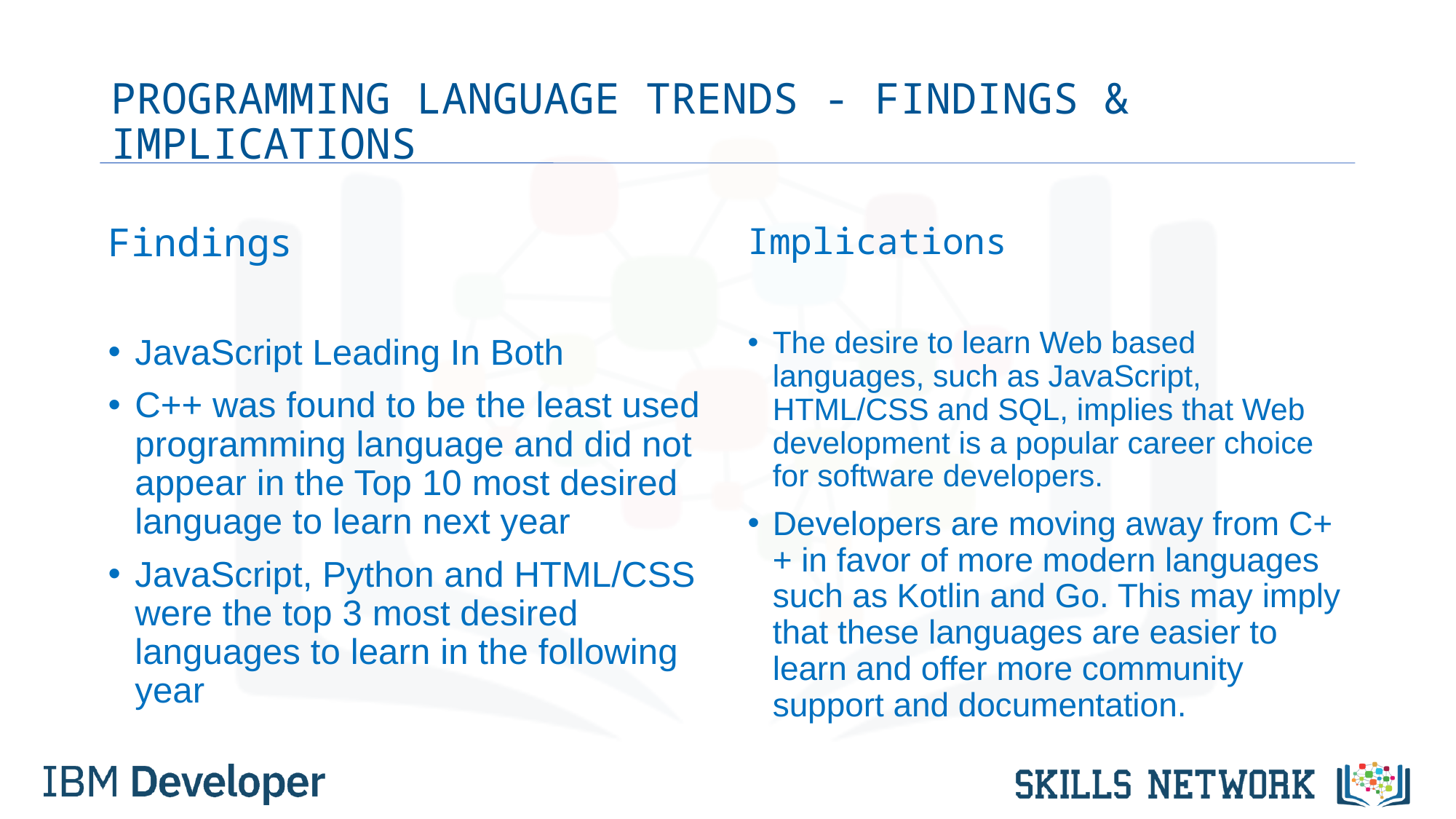

# PROGRAMMING LANGUAGE TRENDS - FINDINGS & IMPLICATIONS
Findings

JavaScript Leading In Both
C++ was found to be the least used programming language and did not appear in the Top 10 most desired language to learn next year
JavaScript, Python and HTML/CSS were the top 3 most desired languages to learn in the following year
Implications

The desire to learn Web based languages, such as JavaScript, HTML/CSS and SQL, implies that Web development is a popular career choice for software developers.
Developers are moving away from C++ in favor of more modern languages such as Kotlin and Go. This may imply that these languages are easier to learn and offer more community support and documentation.